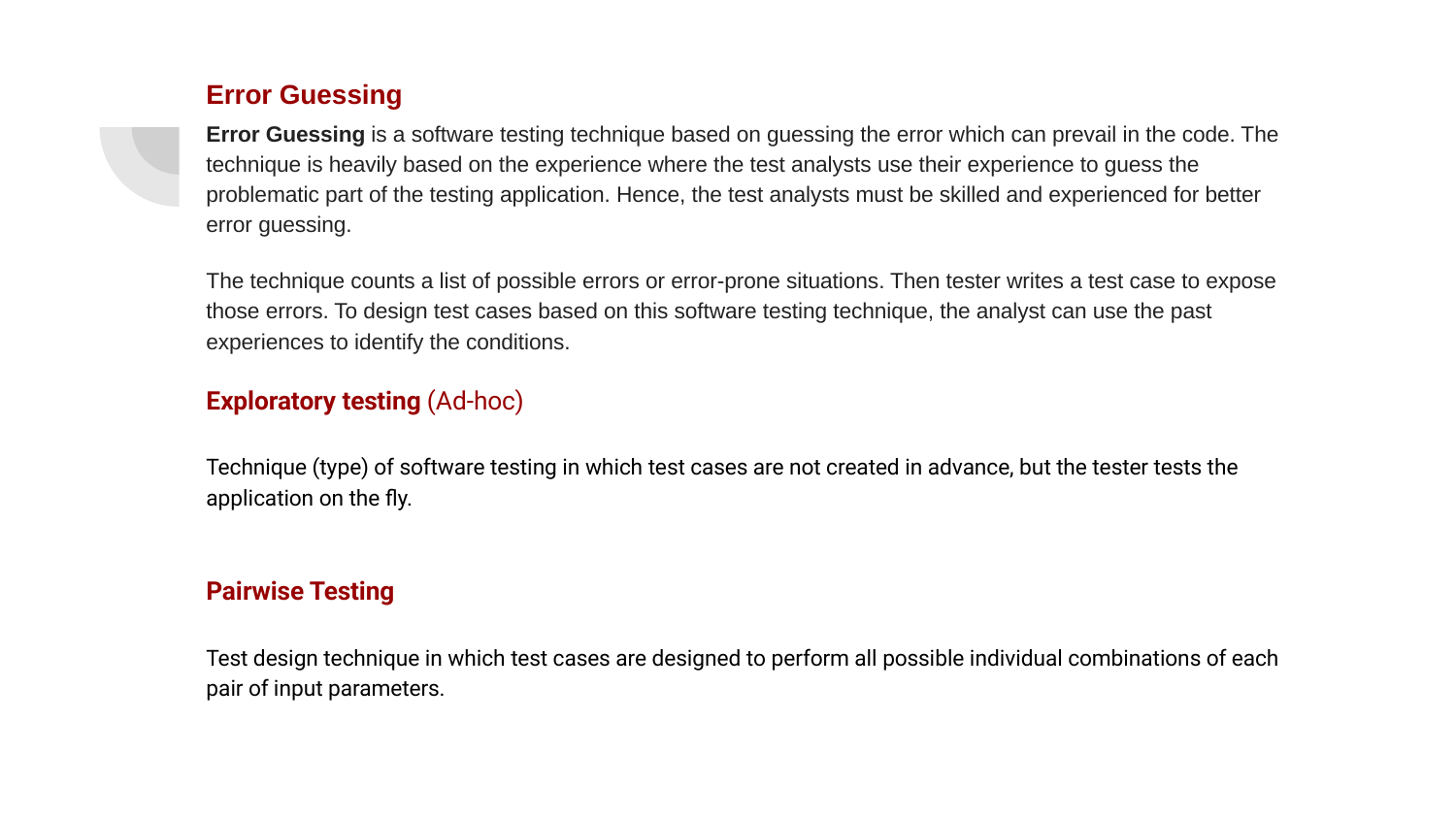

Error Guessing
Error Guessing is a software testing technique based on guessing the error which can prevail in the code. The technique is heavily based on the experience where the test analysts use their experience to guess the problematic part of the testing application. Hence, the test analysts must be skilled and experienced for better error guessing.
The technique counts a list of possible errors or error-prone situations. Then tester writes a test case to expose those errors. To design test cases based on this software testing technique, the analyst can use the past experiences to identify the conditions.
Exploratory testing (Ad-hoc)

Technique (type) of software testing in which test cases are not created in advance, but the tester tests the application on the fly.

Pairwise Testing

Test design technique in which test cases are designed to perform all possible individual combinations of each pair of input parameters.